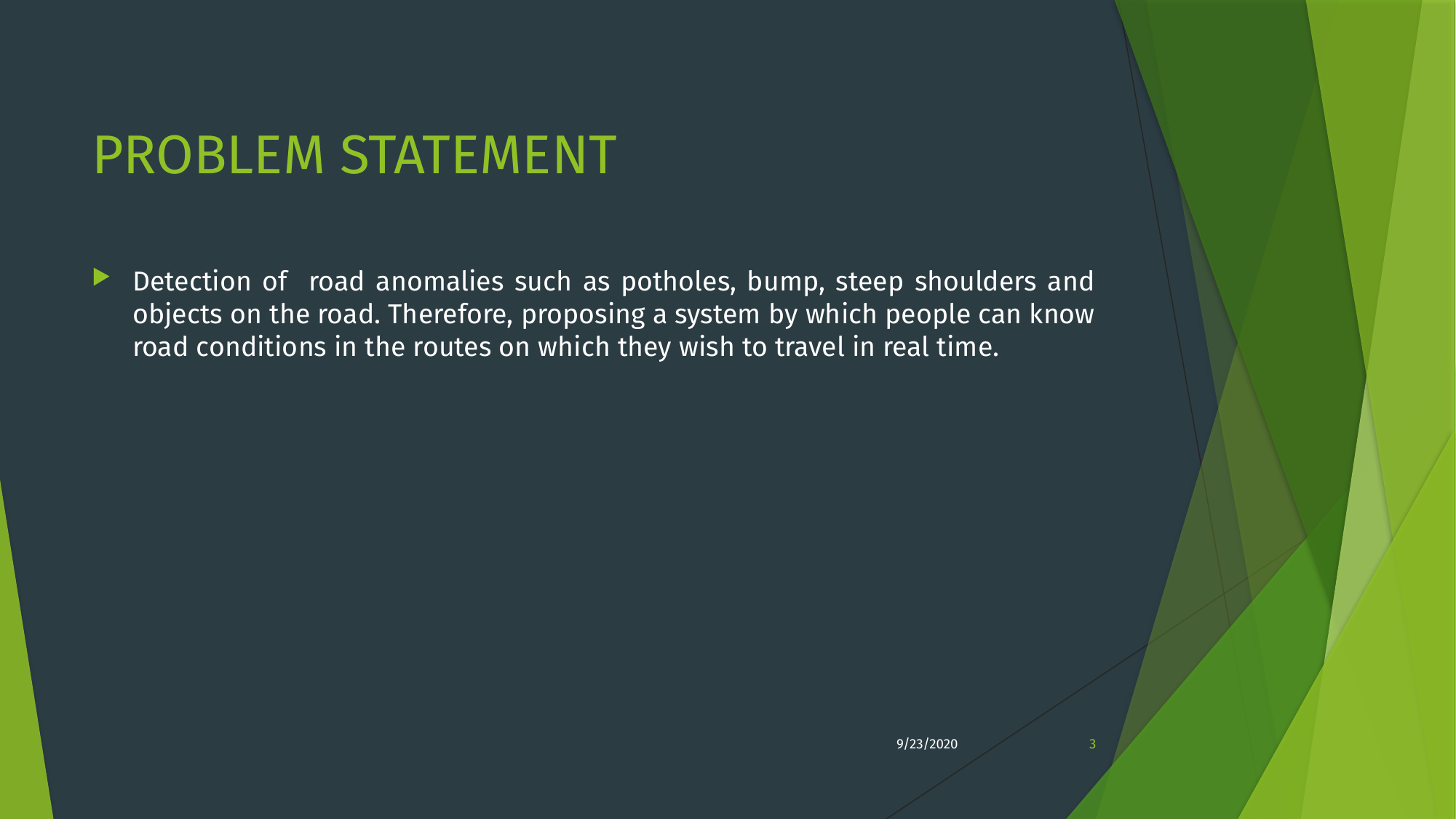

# PROBLEM STATEMENT
Detection of  road anomalies such as potholes, bump, steep shoulders and objects on the road. Therefore, proposing a system by which people can know road conditions in the routes on which they wish to travel in real time.
9/23/2020
3